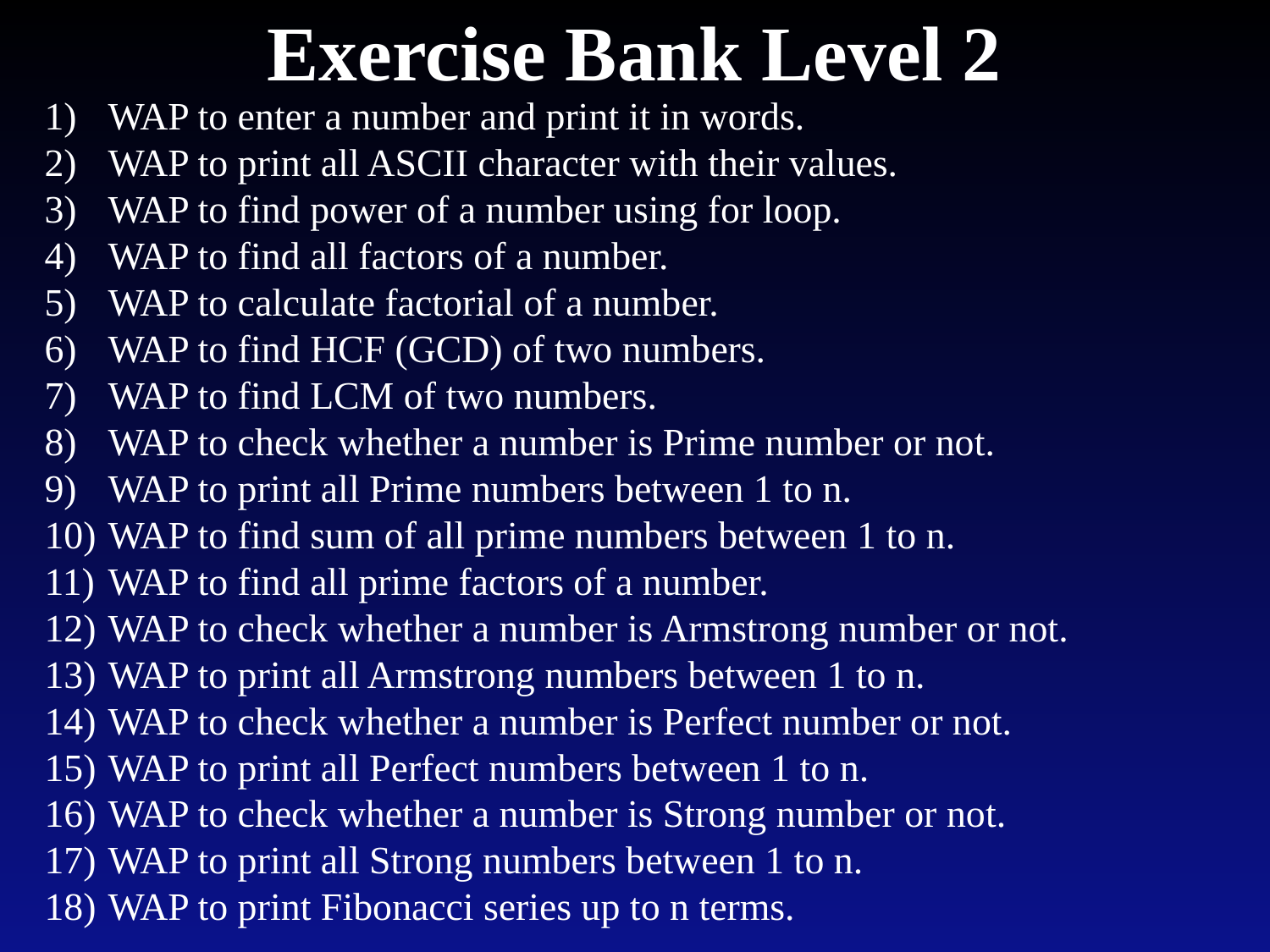

# Exercise Bank Level 2
WAP to enter a number and print it in words.
WAP to print all ASCII character with their values.
WAP to find power of a number using for loop.
WAP to find all factors of a number.
WAP to calculate factorial of a number.
WAP to find HCF (GCD) of two numbers.
WAP to find LCM of two numbers.
WAP to check whether a number is Prime number or not.
WAP to print all Prime numbers between 1 to n.
WAP to find sum of all prime numbers between 1 to n.
WAP to find all prime factors of a number.
WAP to check whether a number is Armstrong number or not.
WAP to print all Armstrong numbers between 1 to n.
WAP to check whether a number is Perfect number or not.
WAP to print all Perfect numbers between 1 to n.
WAP to check whether a number is Strong number or not.
WAP to print all Strong numbers between 1 to n.
WAP to print Fibonacci series up to n terms.